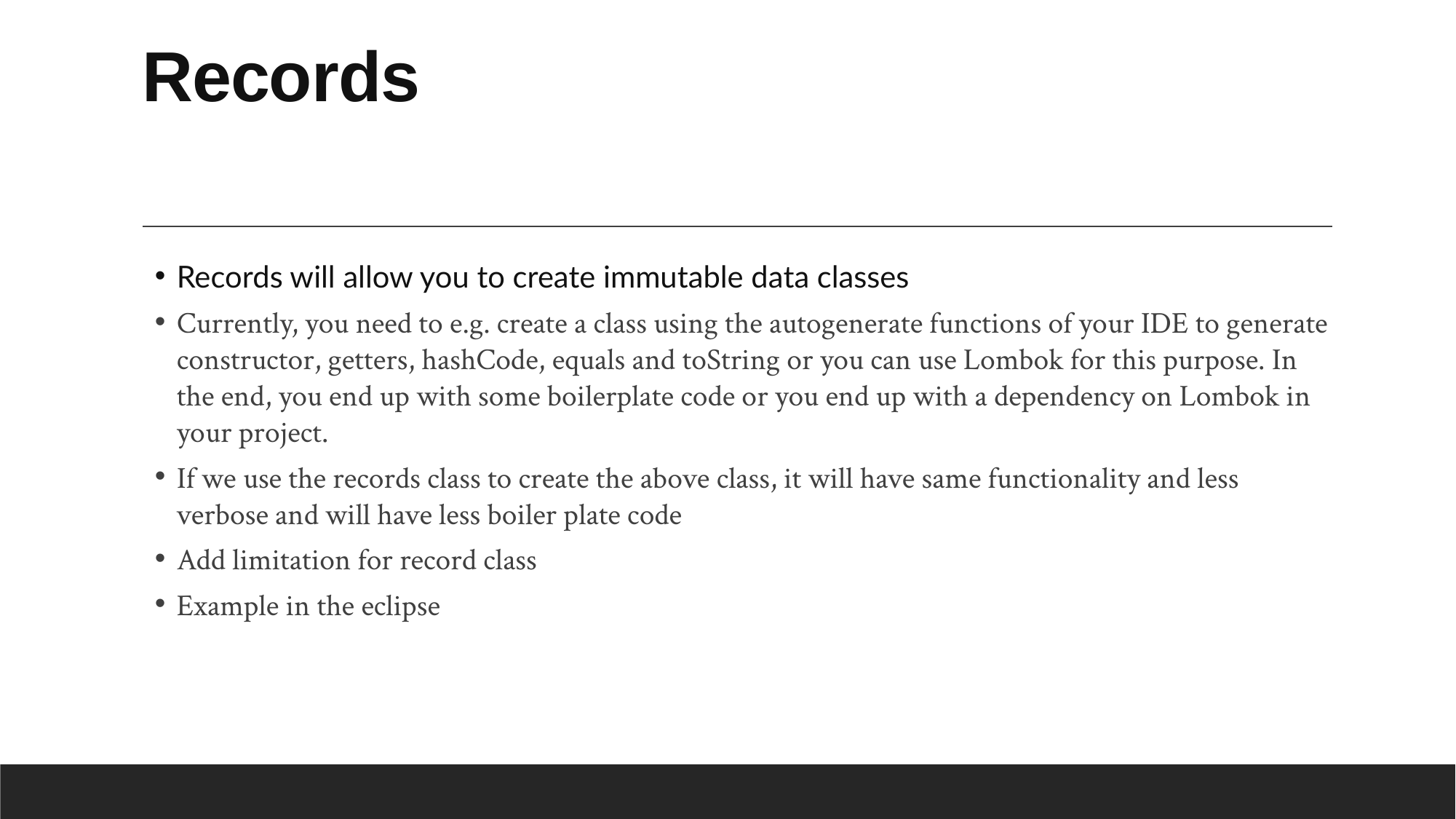

# Records
Records will allow you to create immutable data classes
Currently, you need to e.g. create a class using the autogenerate functions of your IDE to generate constructor, getters, hashCode, equals and toString or you can use Lombok for this purpose. In the end, you end up with some boilerplate code or you end up with a dependency on Lombok in your project.
If we use the records class to create the above class, it will have same functionality and less verbose and will have less boiler plate code
Add limitation for record class
Example in the eclipse